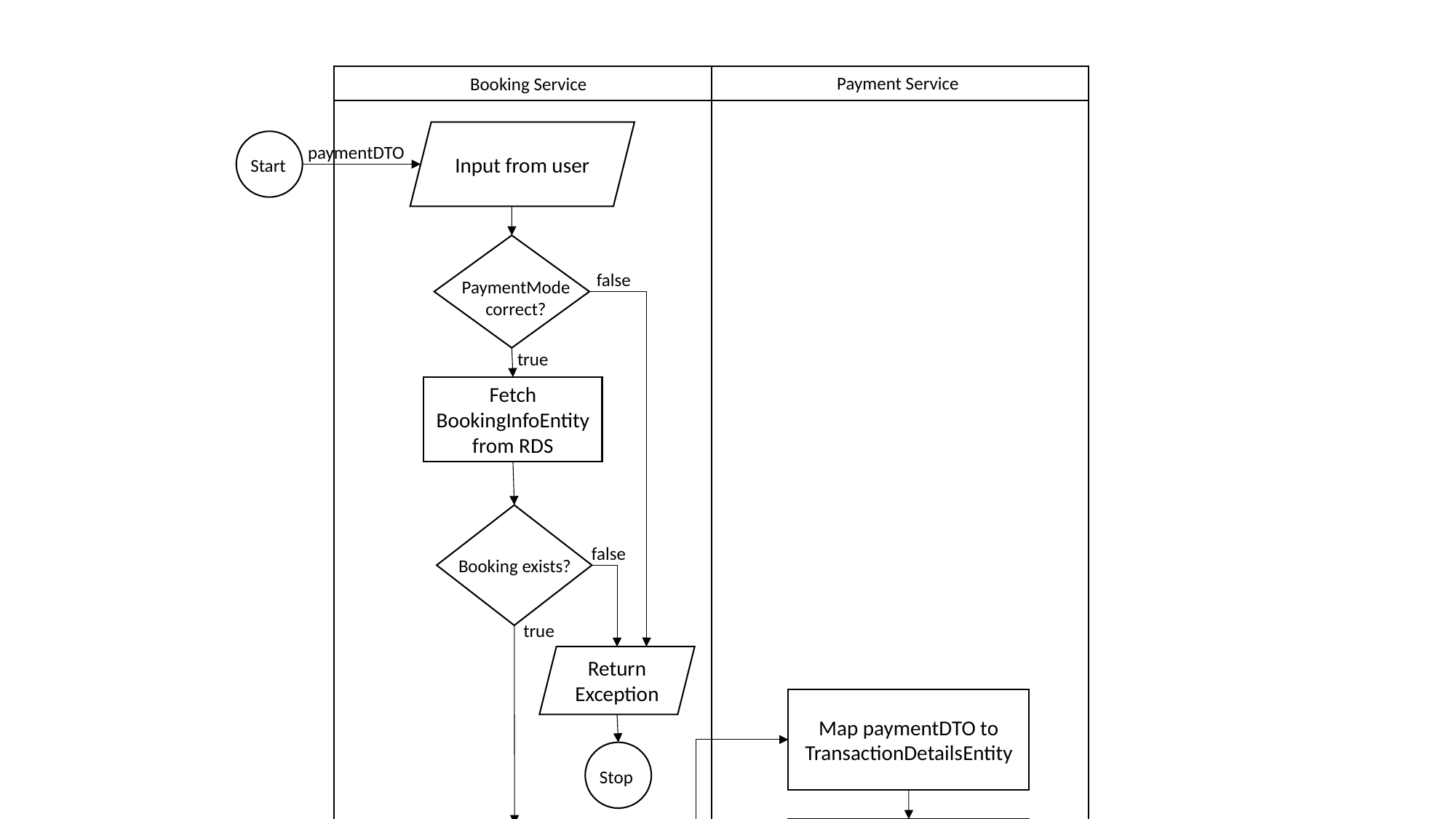

Payment Service

Booking Service
Input from user

paymentDTO
Start

false
PaymentMode correct?
true
Fetch BookingInfoEntity from RDS

false
Booking exists?
true
Return Exception
Map paymentDTO to TransactionDetailsEntity

Stop
Save into RDS table 'transaction' and get the transactionId
Call Payment service
paymentDTO
Receive transactionId
Return transactionId
transactionIdDTO
Update transactionId in the RDS table 'booking'
Publish notification to Kafka topic: "message"
Return BookingInfoEntity with updated transactionId to the user
bookingInfoDTO

Stop